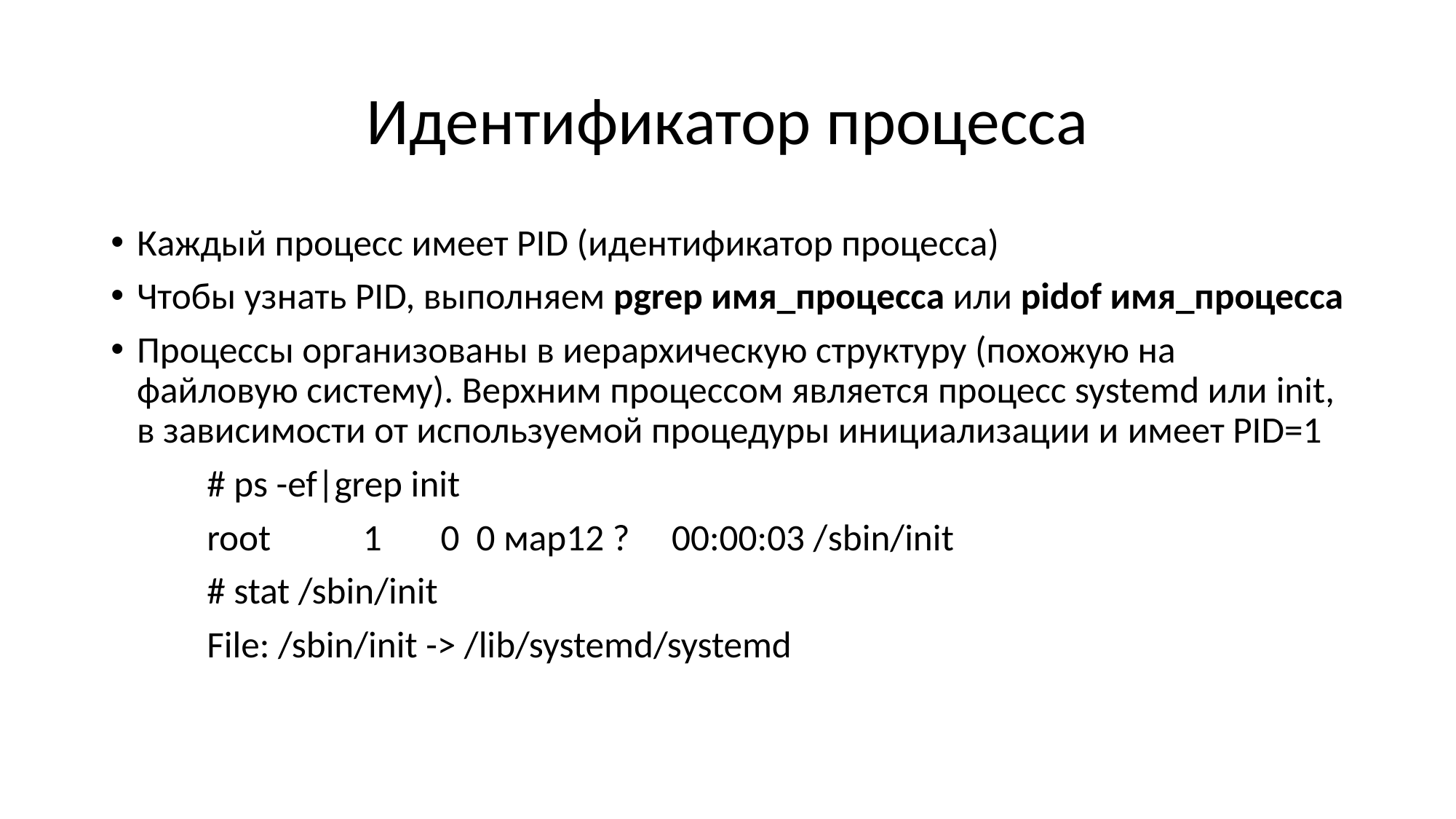

# Идентификатор процесса
Каждый процесс имеет PID (идентификатор процесса)
Чтобы узнать PID, выполняем pgrep имя_процесса или pidof имя_процесса
Процессы организованы в иерархическую структуру (похожую на файловую систему). Верхним процессом является процесс systemd или init, в зависимости от используемой процедуры инициализации и имеет PID=1
	# ps -ef|grep init
	root           1       0  0 мар12 ?     00:00:03 /sbin/init
	# stat /sbin/init
	File: /sbin/init -> /lib/systemd/systemd